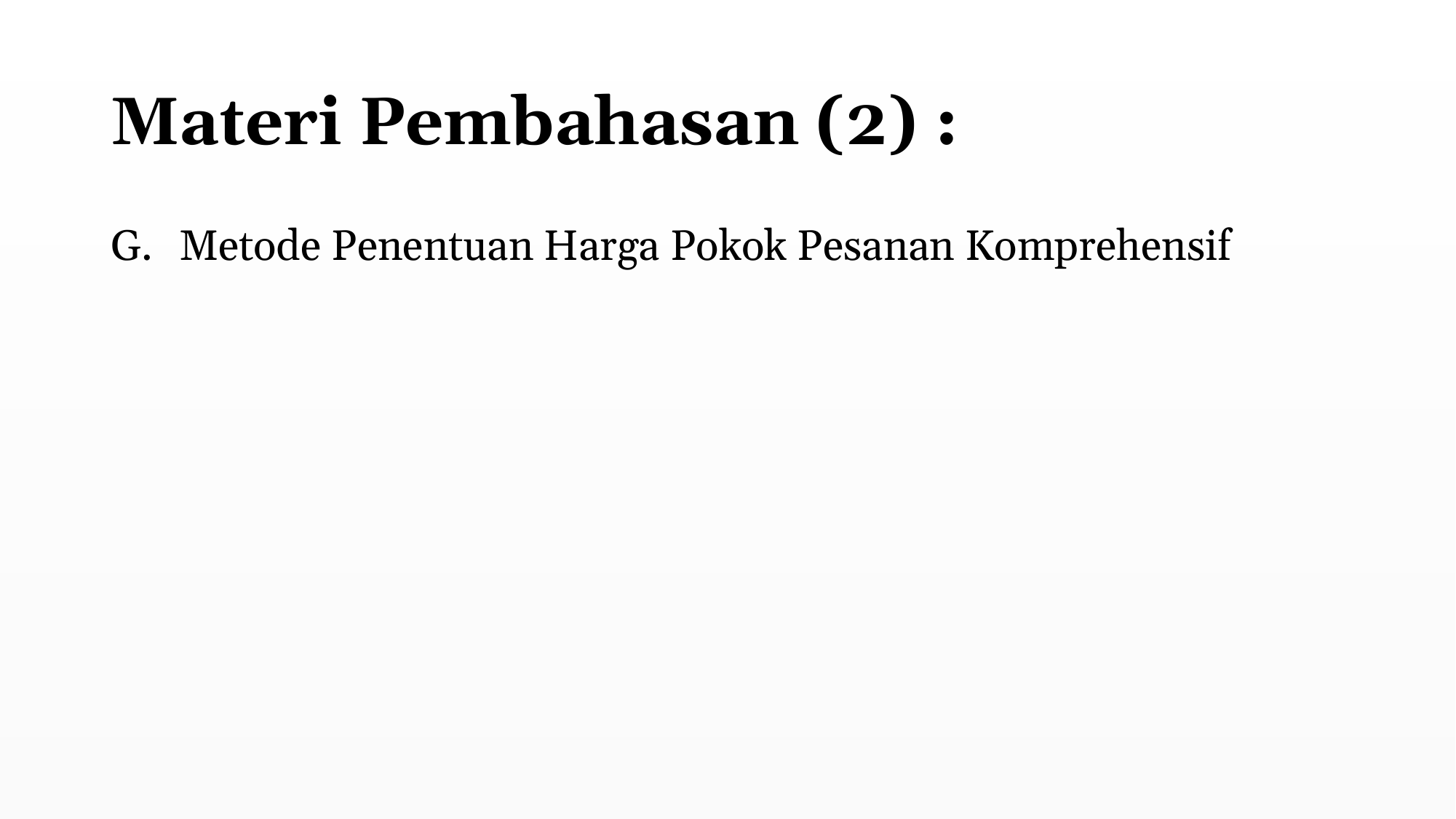

# Materi Pembahasan (2) :
Metode Penentuan Harga Pokok Pesanan Komprehensif